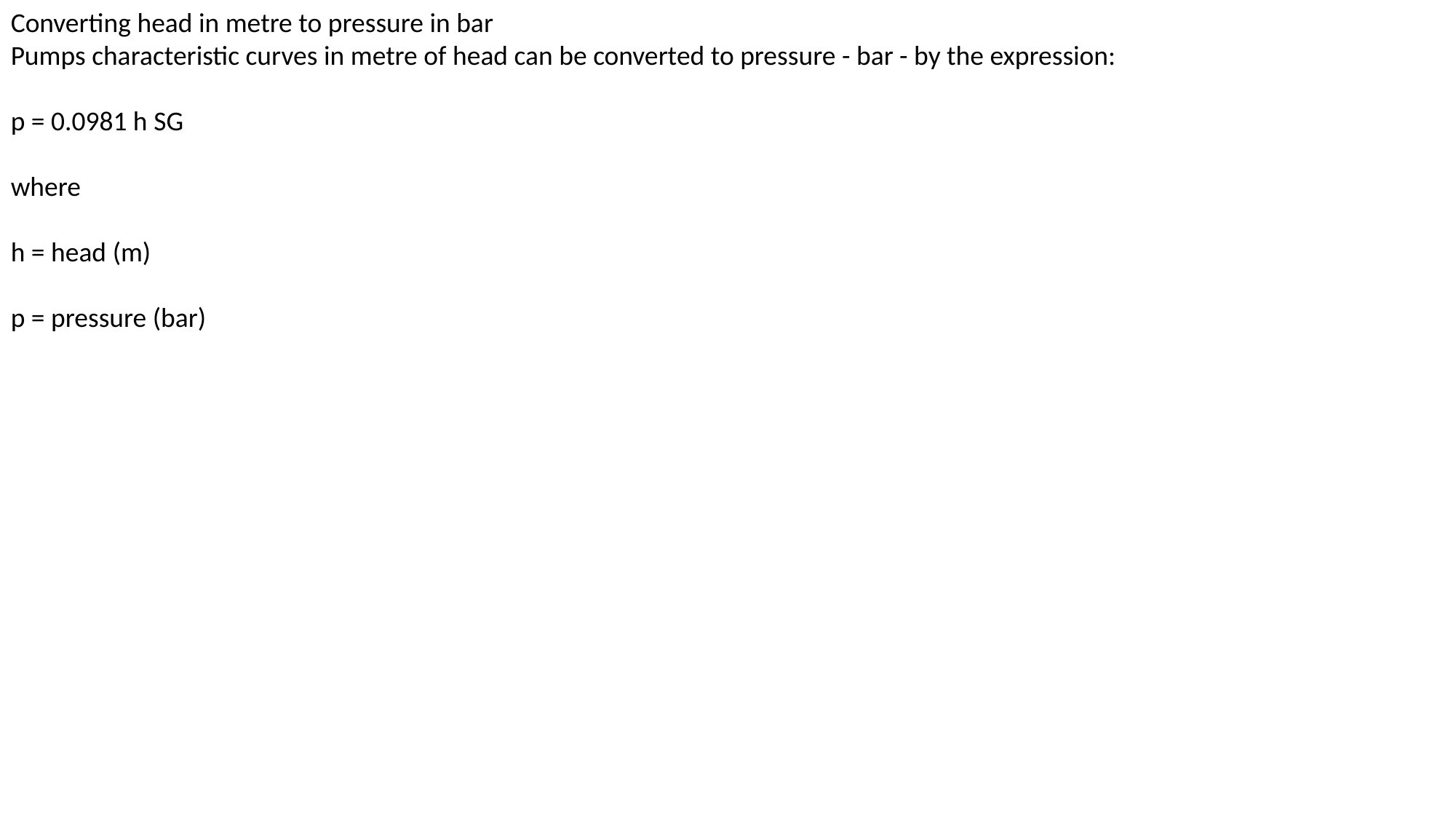

Converting head in metre to pressure in bar
Pumps characteristic curves in metre of head can be converted to pressure - bar - by the expression:

p = 0.0981 h SG

where

h = head (m)

p = pressure (bar)